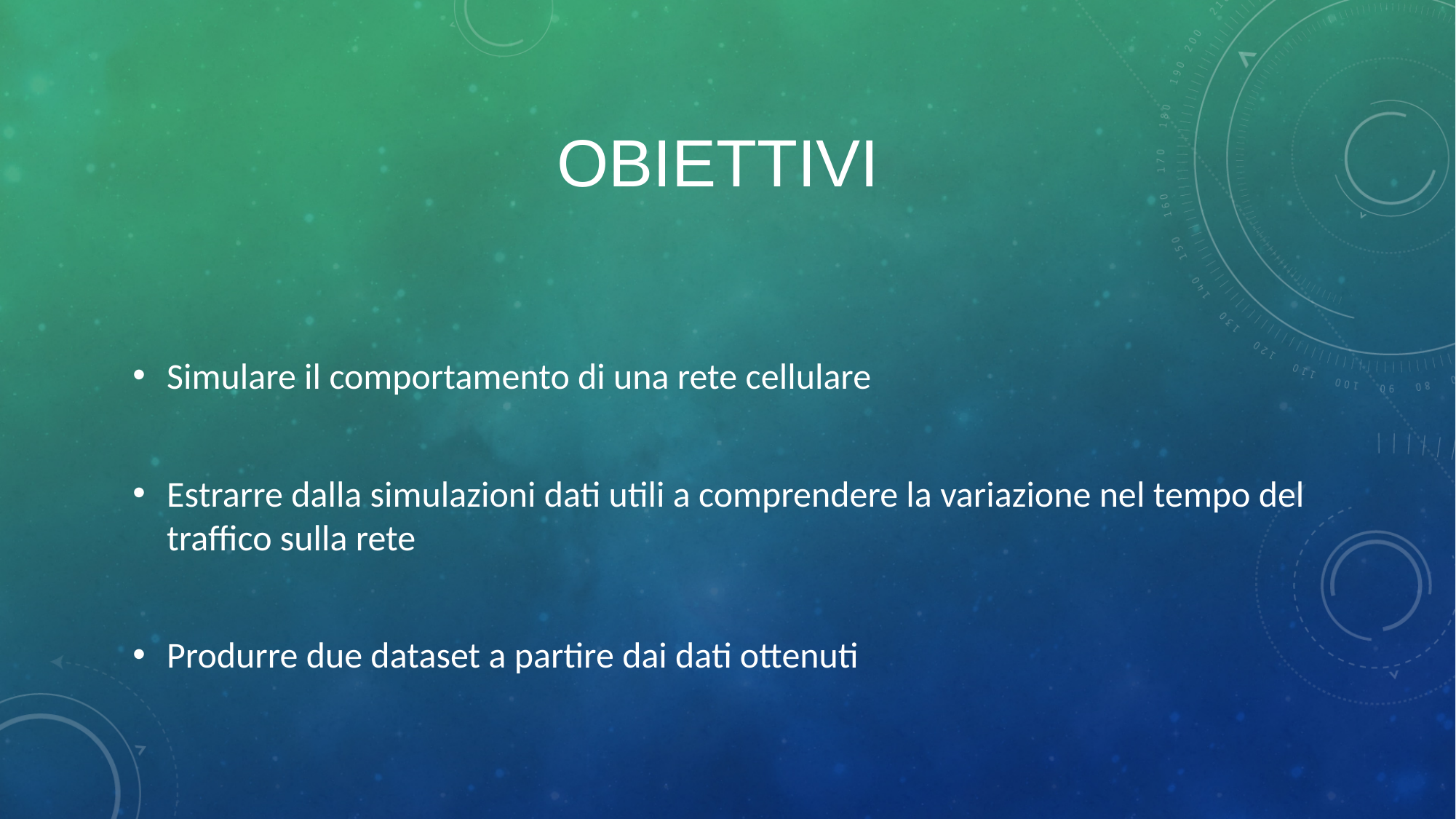

# Obiettivi
Simulare il comportamento di una rete cellulare

Estrarre dalla simulazioni dati utili a comprendere la variazione nel tempo del traffico sulla rete

Produrre due dataset a partire dai dati ottenuti